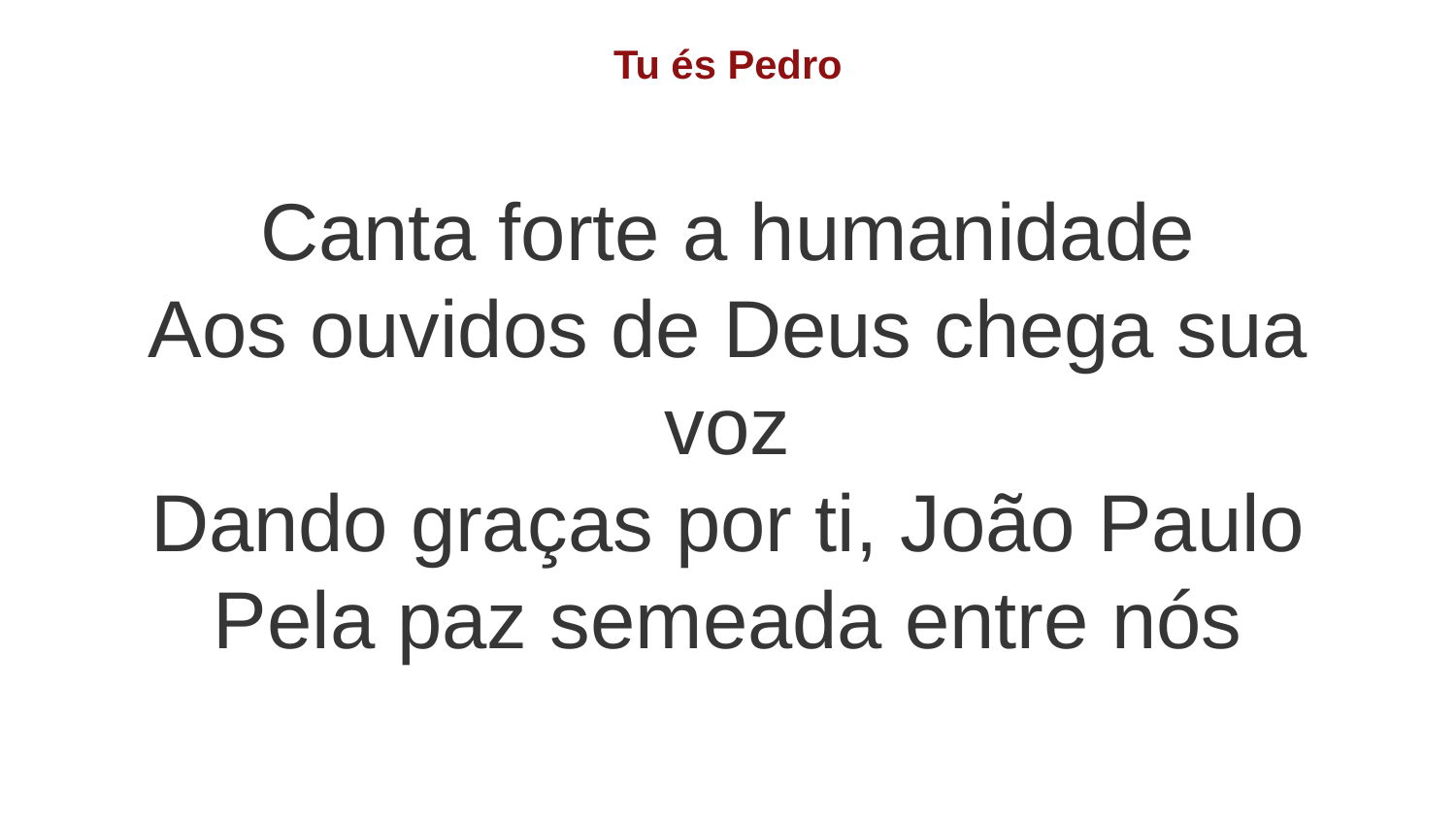

Tu és Pedro
Canta forte a humanidade
Aos ouvidos de Deus chega sua voz
Dando graças por ti, João Paulo
Pela paz semeada entre nós